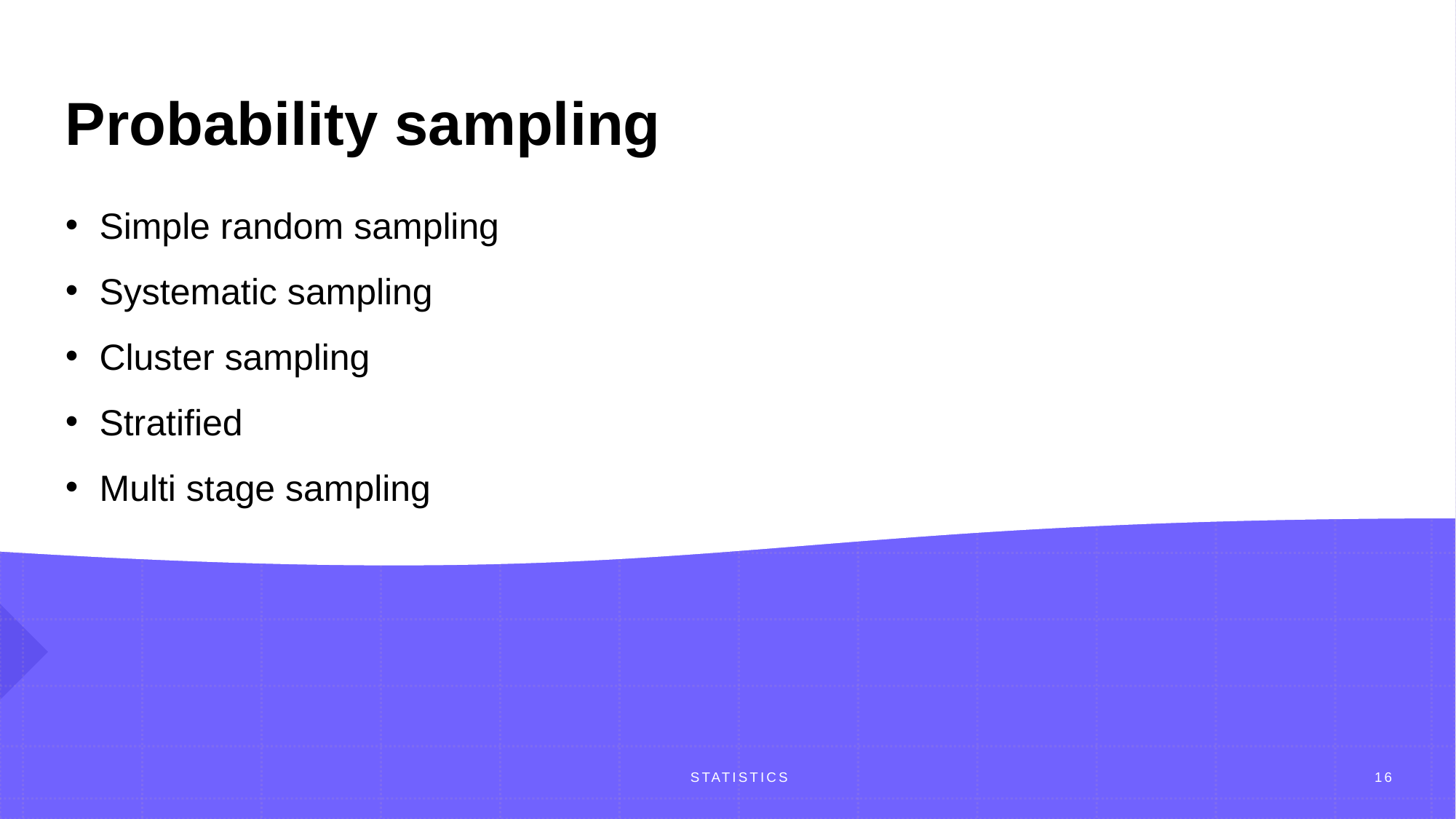

# Probability sampling
Simple random sampling
Systematic sampling
Cluster sampling
Stratified
Multi stage sampling
STATISTICS
16